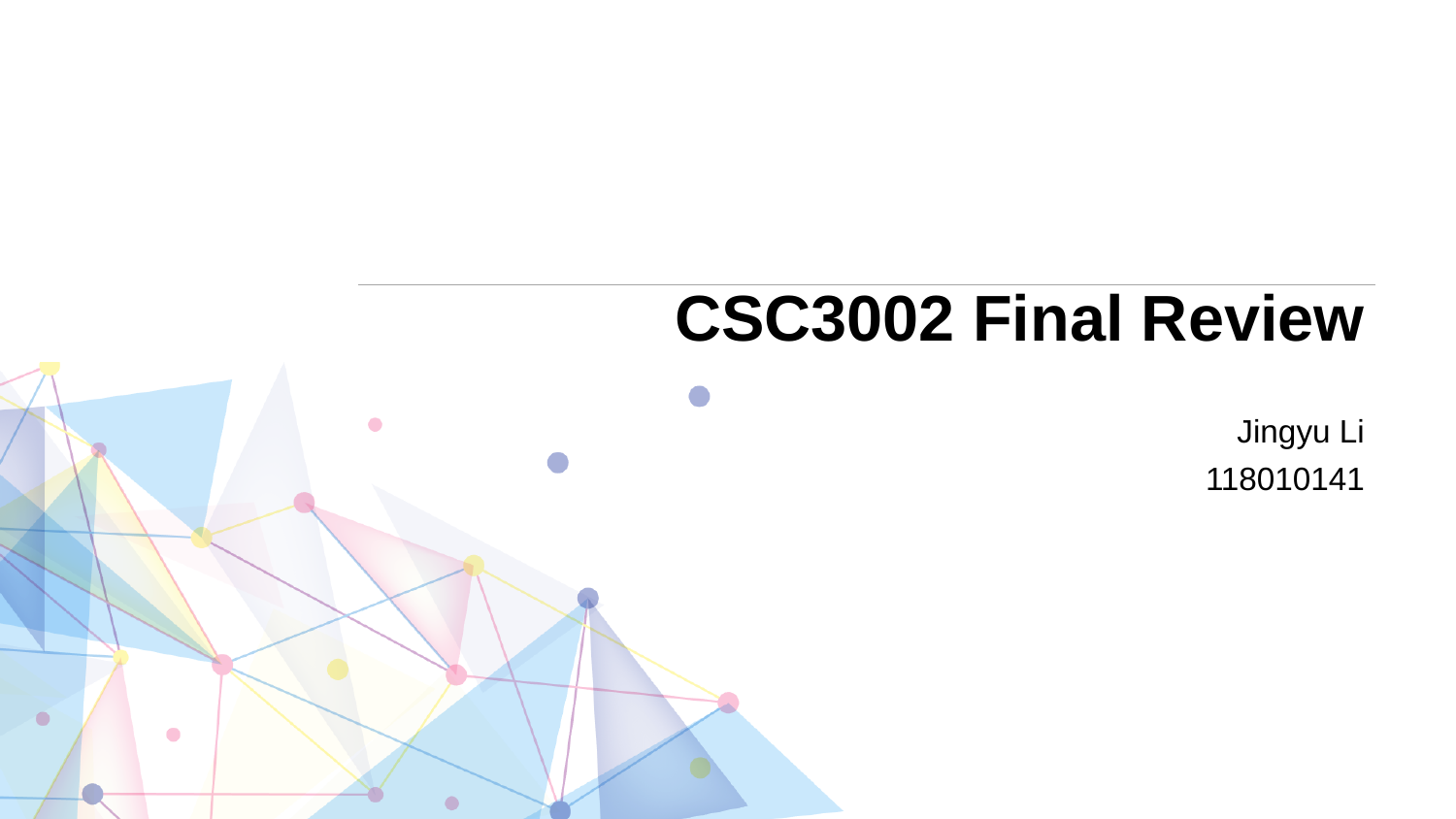

# CSC3002 Final Review
Jingyu Li
118010141